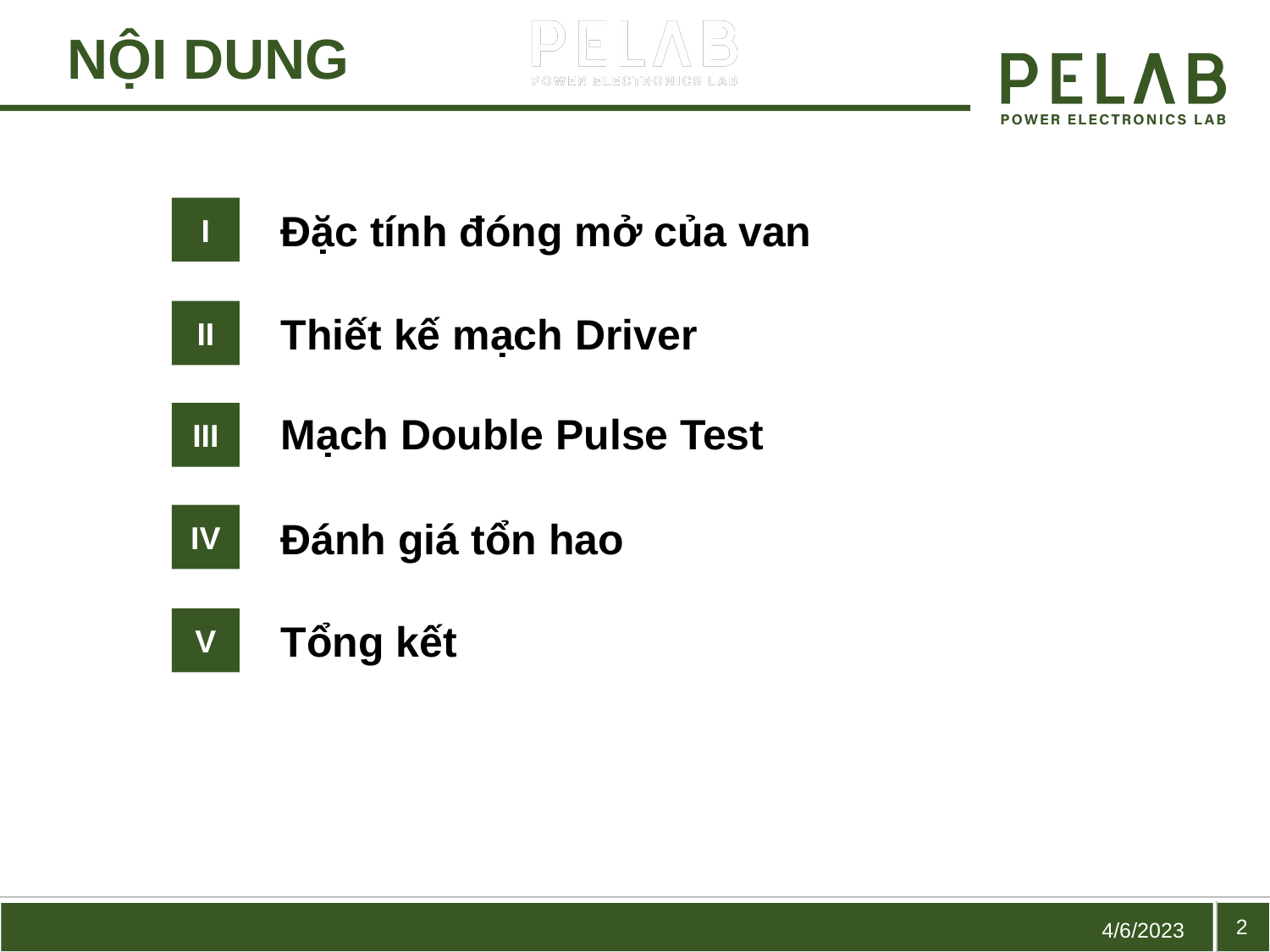

NỘI DUNG
I
Đặc tính đóng mở của van
II
Thiết kế mạch Driver
Mạch Double Pulse Test
III
IV
Đánh giá tổn hao
V
Tổng kết
2
4/6/2023